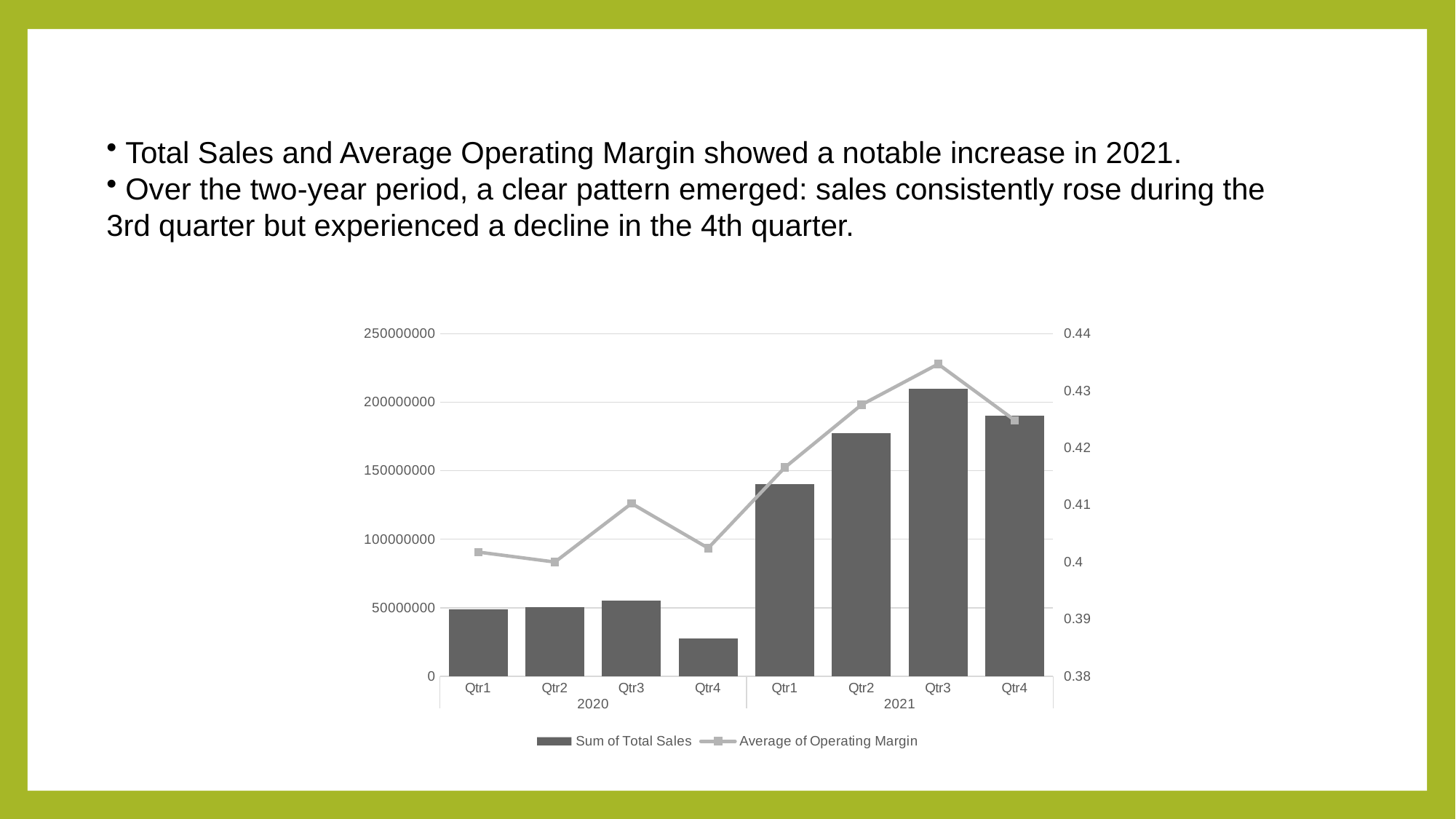

Total Sales and Average Operating Margin showed a notable increase in 2021.
 Over the two-year period, a clear pattern emerged: sales consistently rose during the          3rd quarter but experienced a decline in the 4th quarter.

### Chart

| Category | Sum of Total Sales | Average of Operating Margin |
|---|---|---|
| Qtr1 | 48912311.0 | 0.40174683544303763 |
| Qtr2 | 50354839.0 | 0.40000000000000013 |
| Qtr3 | 55328429.0 | 0.41026548672566376 |
| Qtr4 | 27485096.0 | 0.40243816254416953 |
| Qtr1 | 140476093.0 | 0.4165704500978478 |
| Qtr2 | 177240198.0 | 0.4275581947743469 |
| Qtr3 | 209979925.0 | 0.4347017045454537 |
| Qtr4 | 190125234.0 | 0.4248393285371708 |